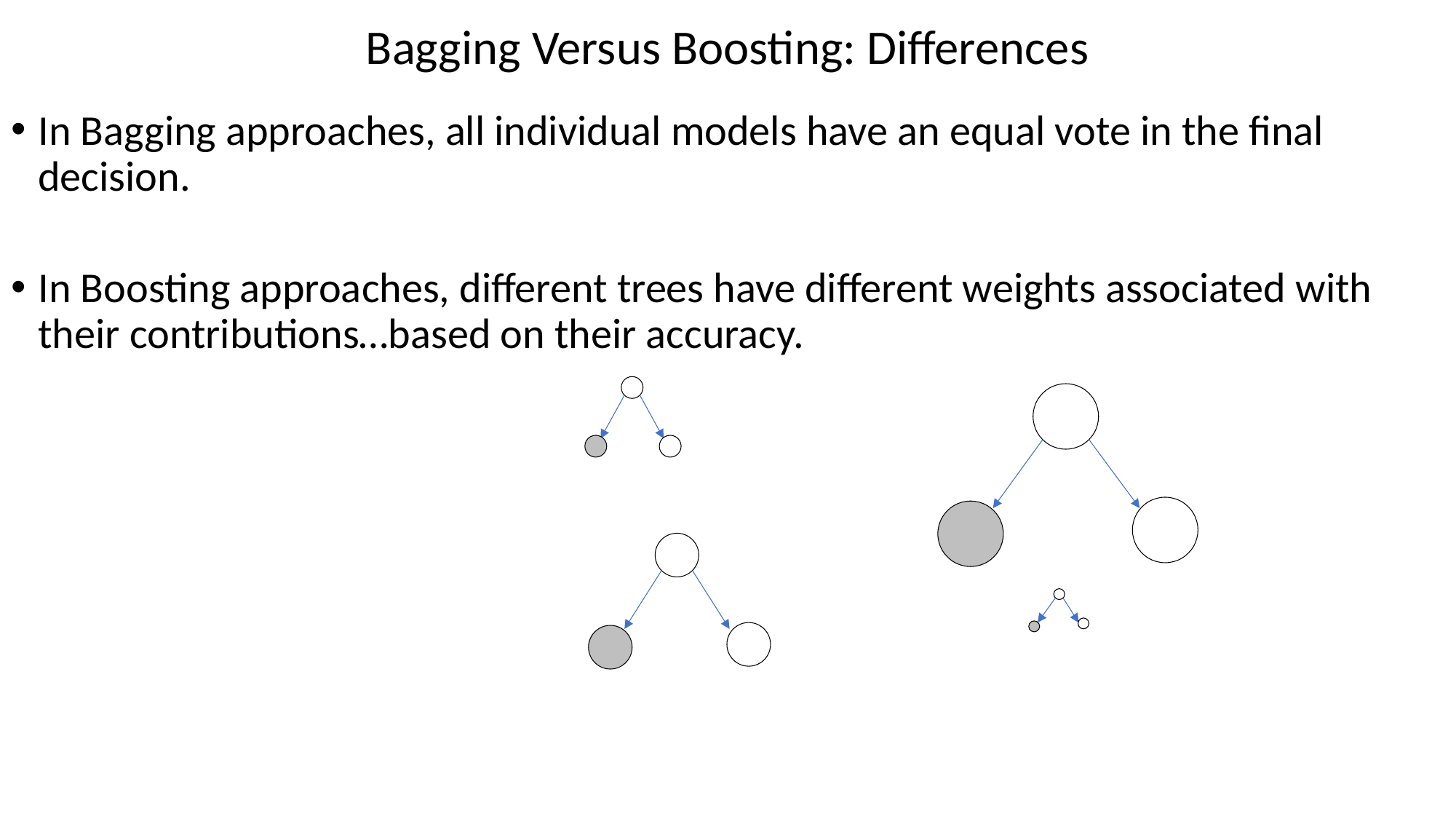

# Bagging Versus Boosting: Differences
In Bagging approaches, all individual models have an equal vote in the final decision.
In Boosting approaches, different trees have different weights associated with their contributions…based on their accuracy.